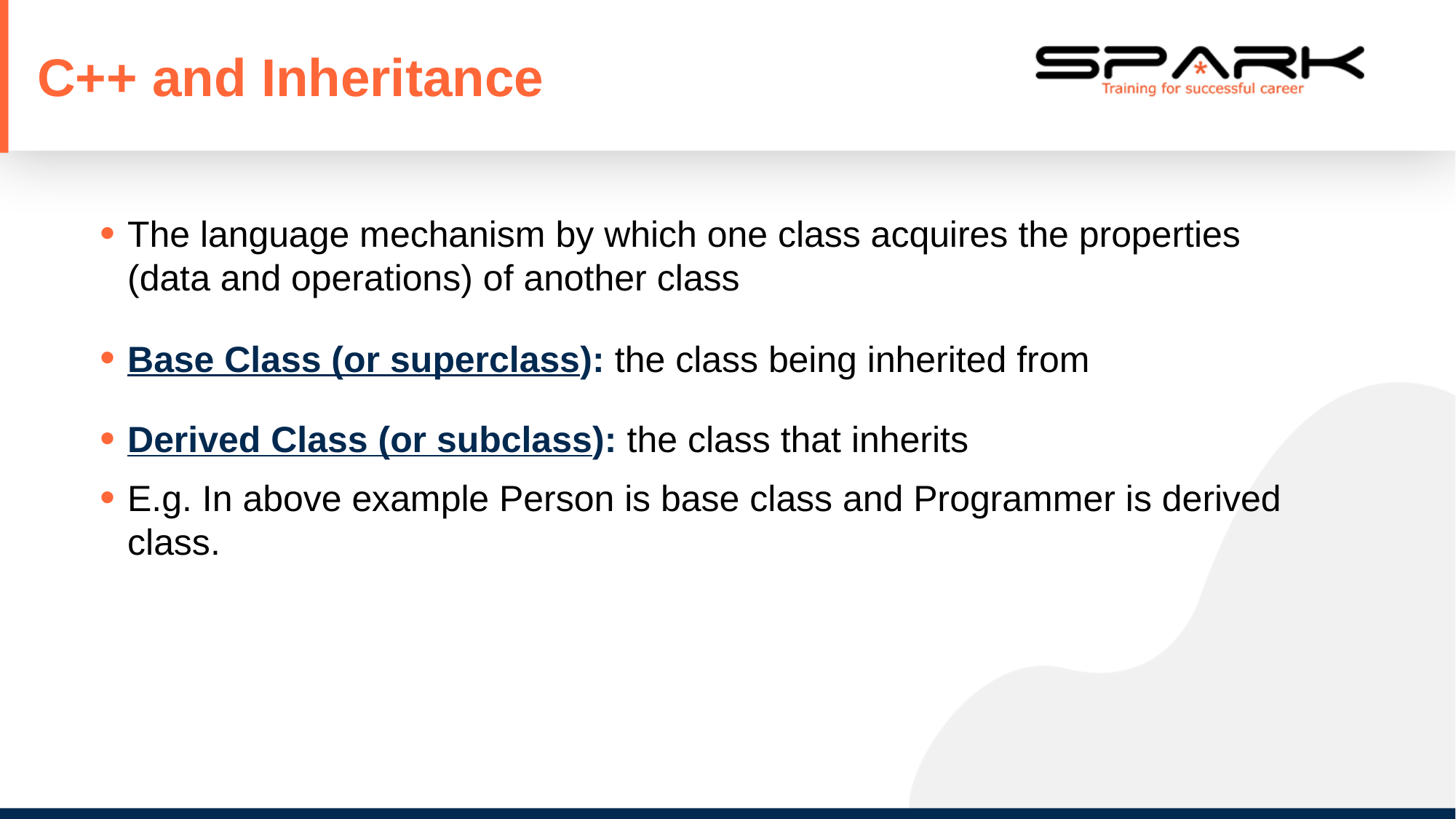

# C++ and Inheritance
The language mechanism by which one class acquires the properties (data and operations) of another class
Base Class (or superclass): the class being inherited from
Derived Class (or subclass): the class that inherits
E.g. In above example Person is base class and Programmer is derived class.